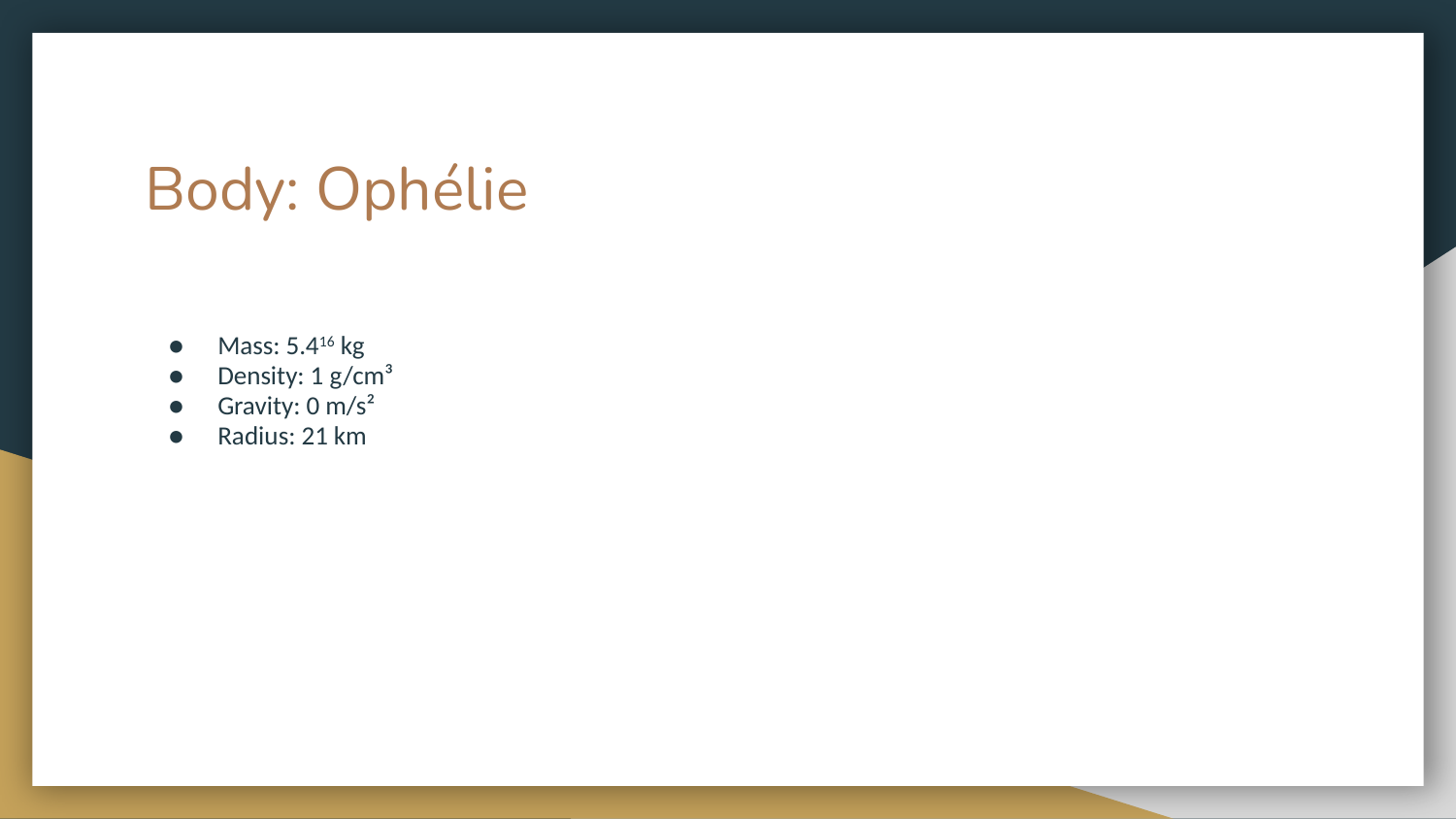

# Body: Ophélie
Mass: 5.416 kg
Density: 1 g/cm³
Gravity: 0 m/s²
Radius: 21 km